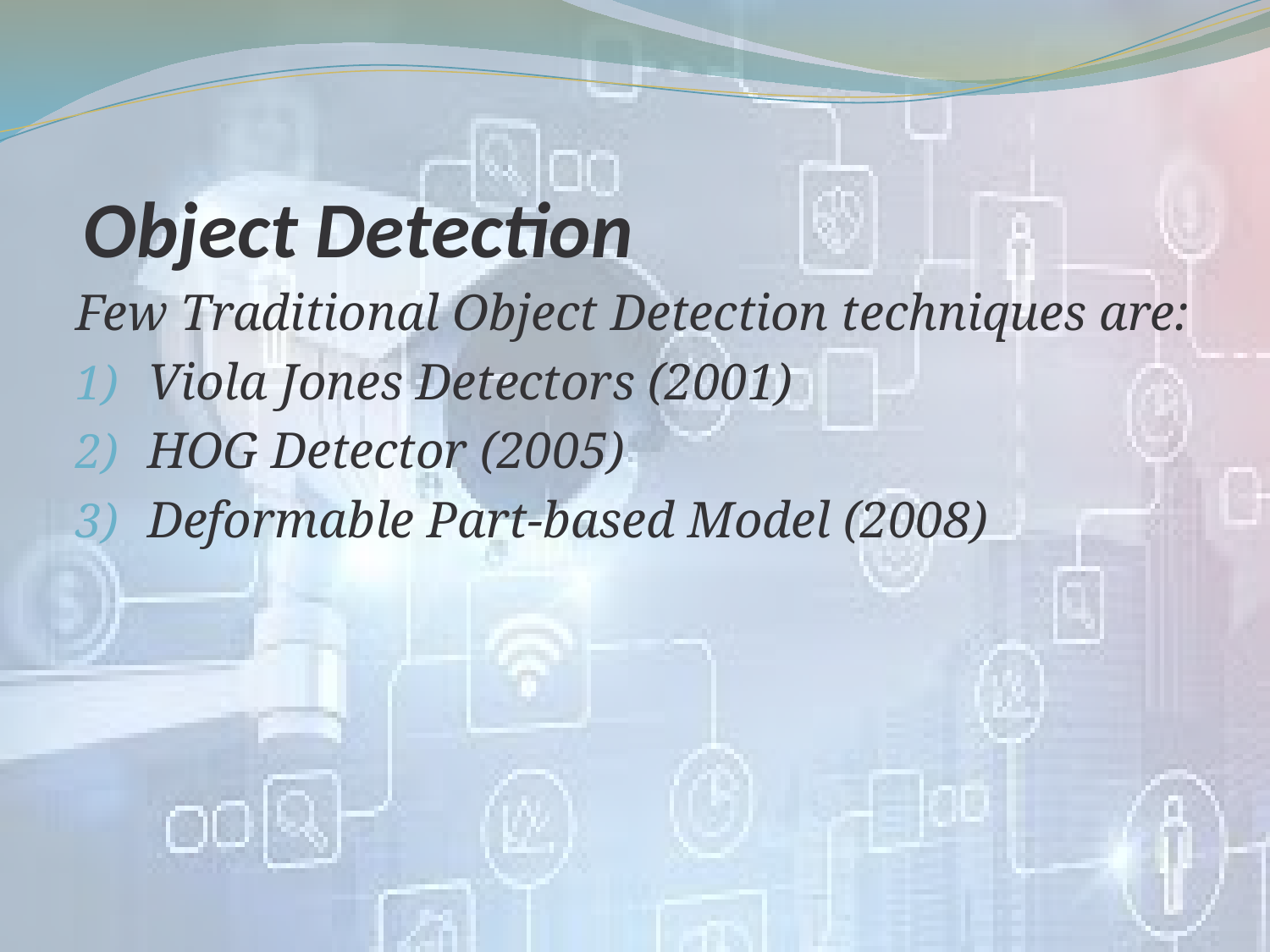

# Object Detection
Few Traditional Object Detection techniques are:
Viola Jones Detectors (2001)
HOG Detector (2005)
Deformable Part-based Model (2008)